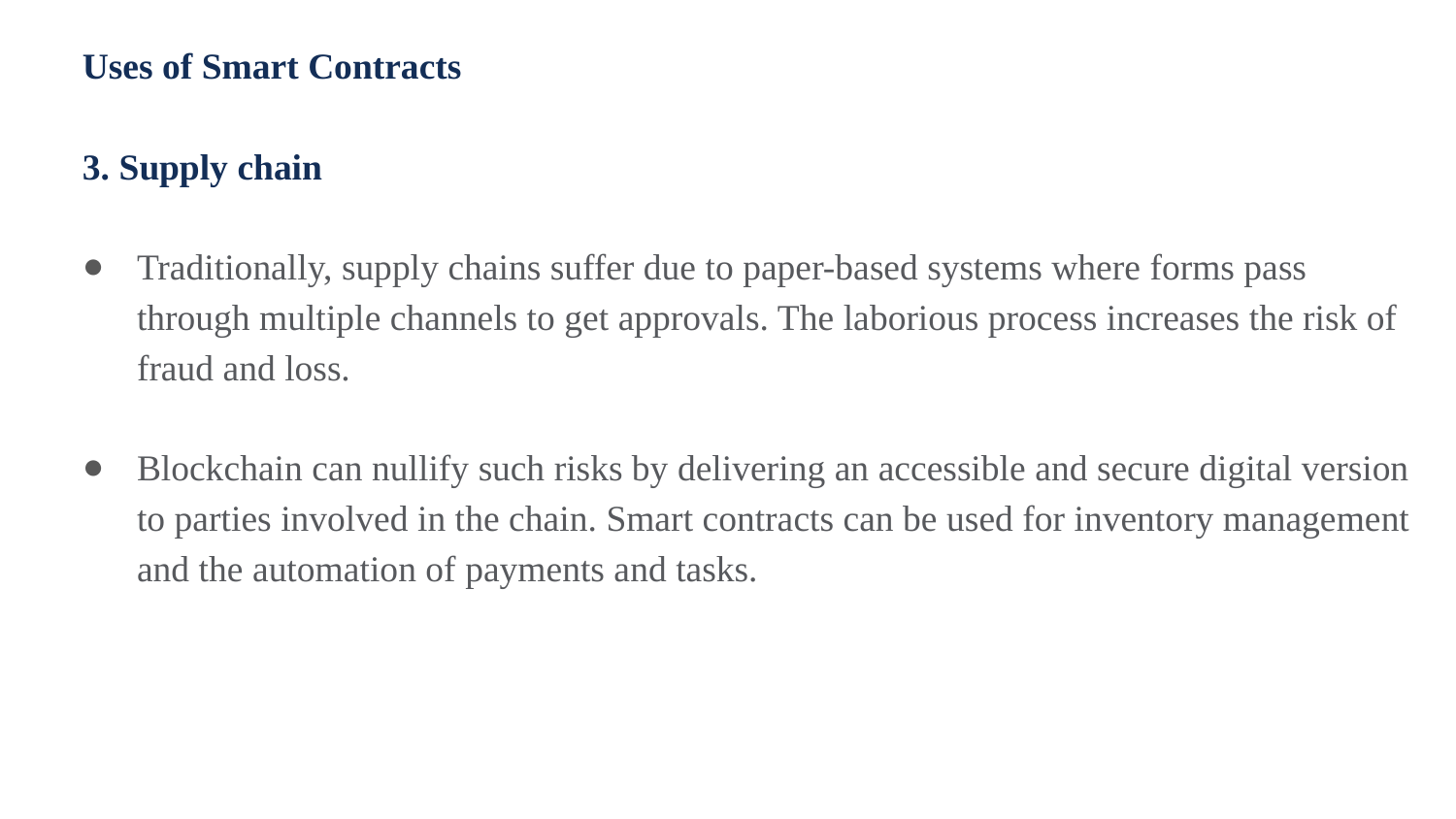

Uses of Smart Contracts

3. Supply chain

Traditionally, supply chains suffer due to paper-based systems where forms pass through multiple channels to get approvals. The laborious process increases the risk of fraud and loss.

Blockchain can nullify such risks by delivering an accessible and secure digital version to parties involved in the chain. Smart contracts can be used for inventory management and the automation of payments and tasks.